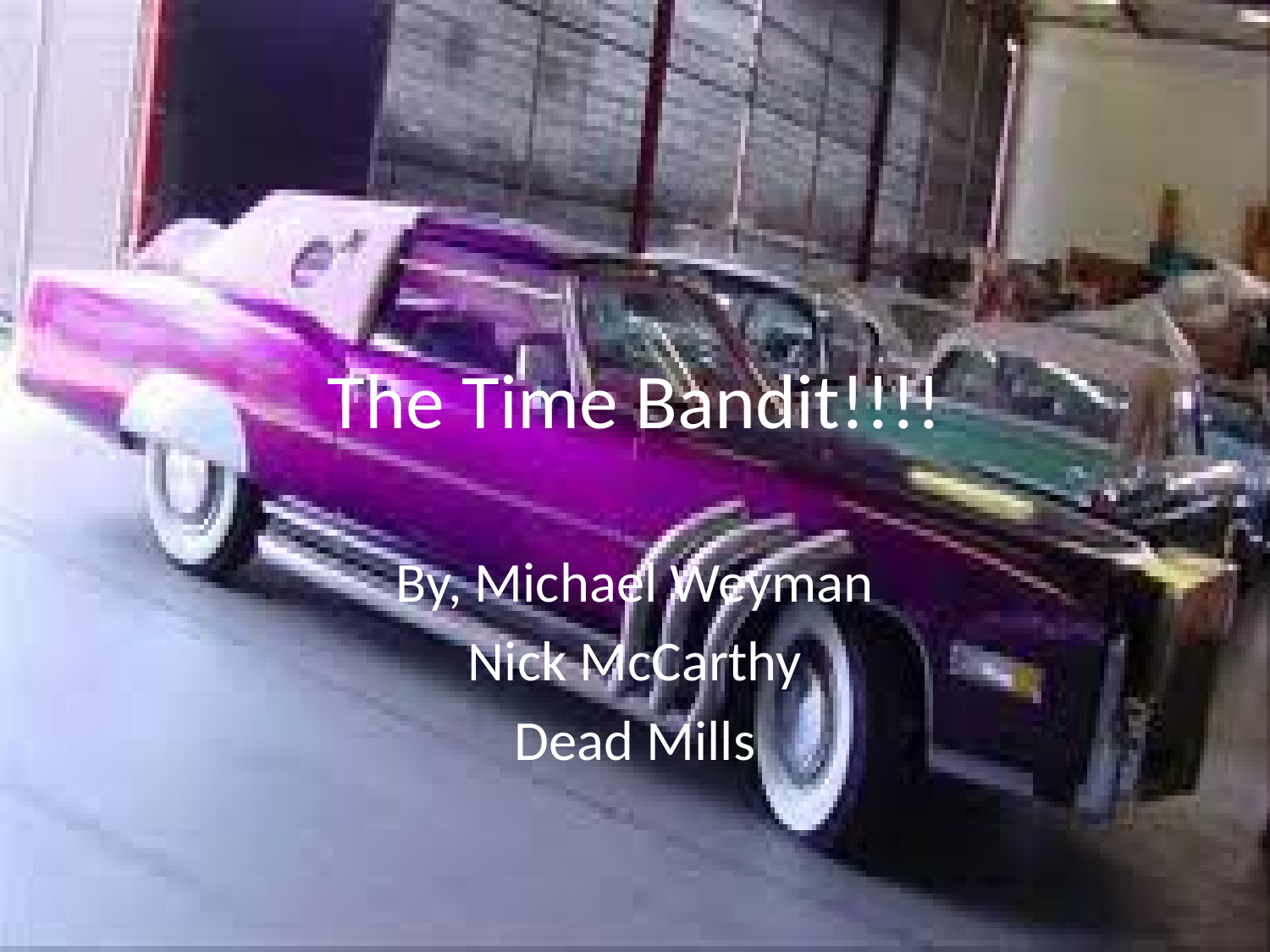

# The Time Bandit!!!!
By, Michael Weyman
Nick McCarthy
Dead Mills